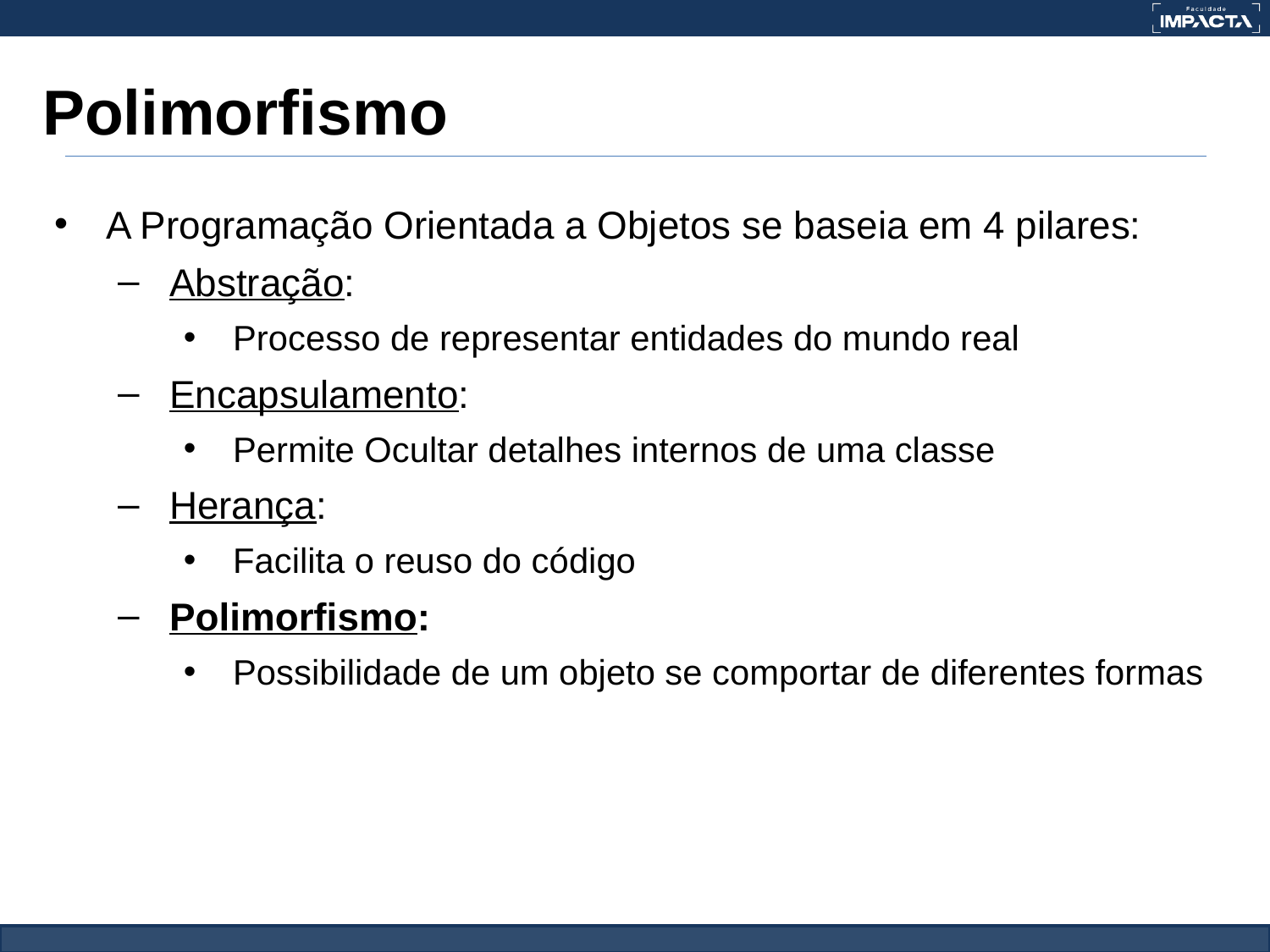

# Polimorfismo
A Programação Orientada a Objetos se baseia em 4 pilares:
Abstração:
Processo de representar entidades do mundo real
Encapsulamento:
Permite Ocultar detalhes internos de uma classe
Herança:
Facilita o reuso do código
Polimorfismo:
Possibilidade de um objeto se comportar de diferentes formas